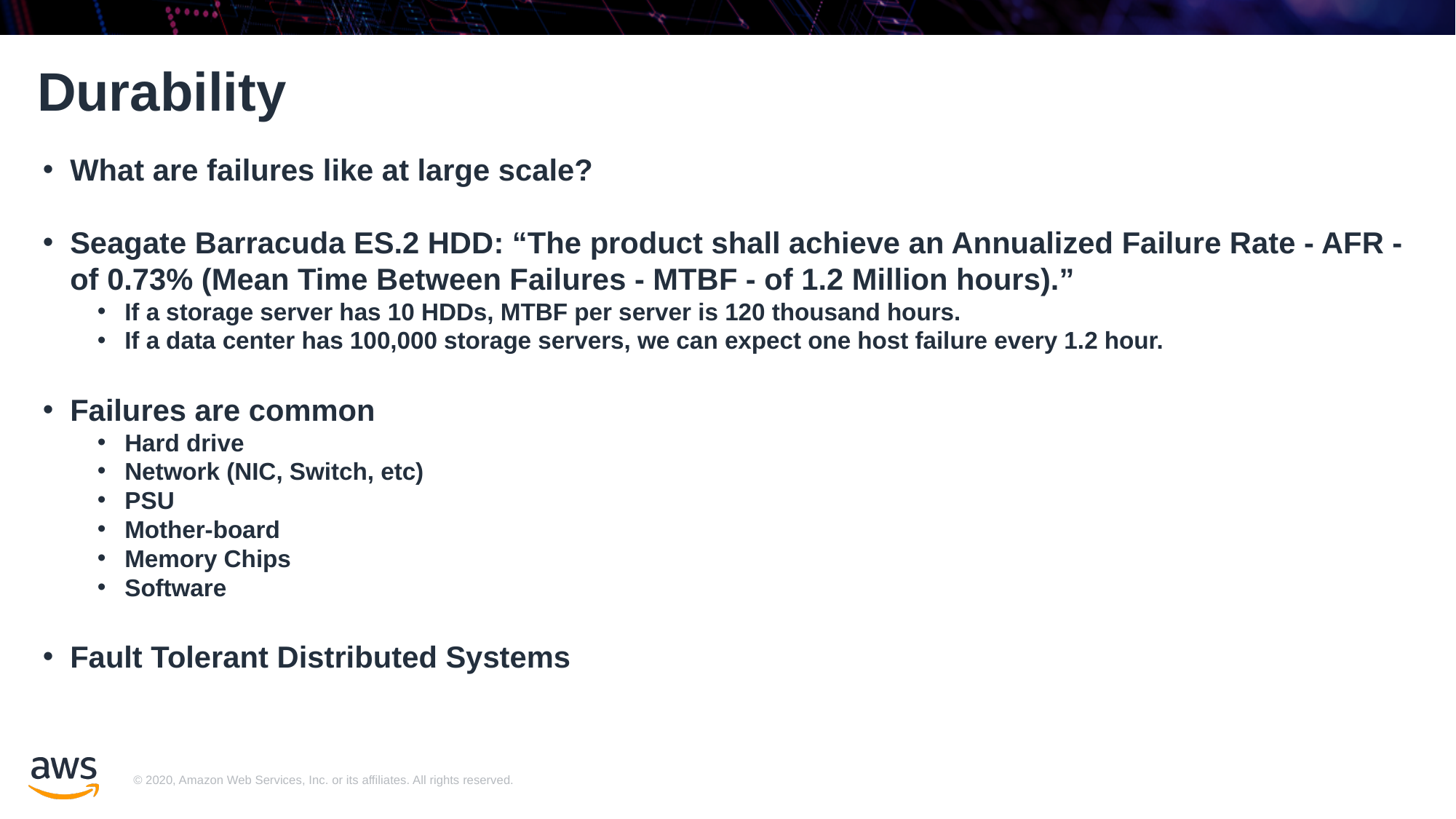

# Durability
What are failures like at large scale?

Seagate Barracuda ES.2 HDD: “The product shall achieve an Annualized Failure Rate - AFR - of 0.73% (Mean Time Between Failures - MTBF - of 1.2 Million hours).”
If a storage server has 10 HDDs, MTBF per server is 120 thousand hours.
If a data center has 100,000 storage servers, we can expect one host failure every 1.2 hour.

Failures are common
Hard drive
Network (NIC, Switch, etc)
PSU
Mother-board
Memory Chips
Software

Fault Tolerant Distributed Systems
19